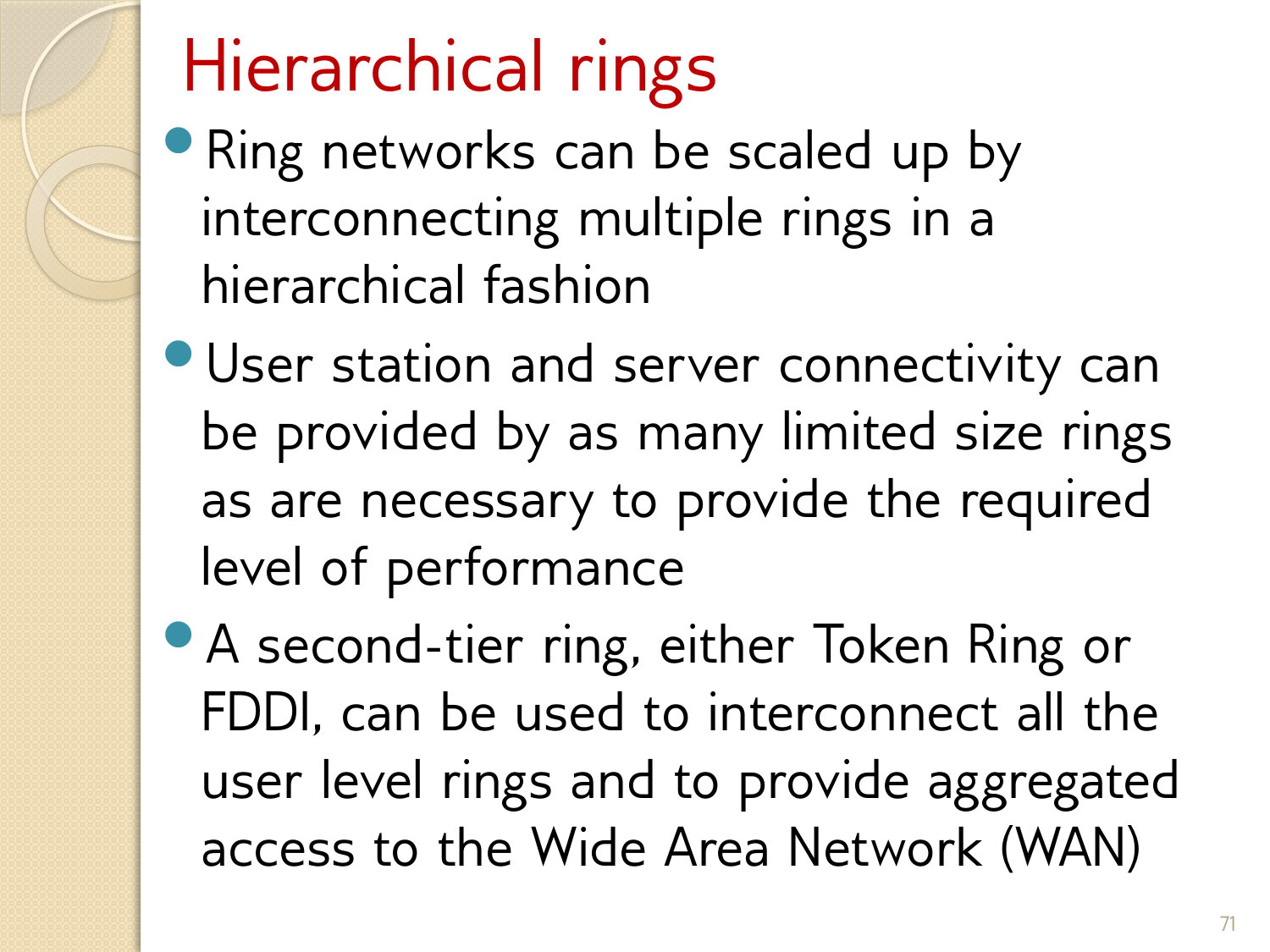

# Hierarchical rings
Ring networks can be scaled up by interconnecting multiple rings in a hierarchical fashion
User station and server connectivity can be provided by as many limited size rings as are necessary to provide the required level of performance
A second-tier ring, either Token Ring or FDDI, can be used to interconnect all the user level rings and to provide aggregated access to the Wide Area Network (WAN)
71